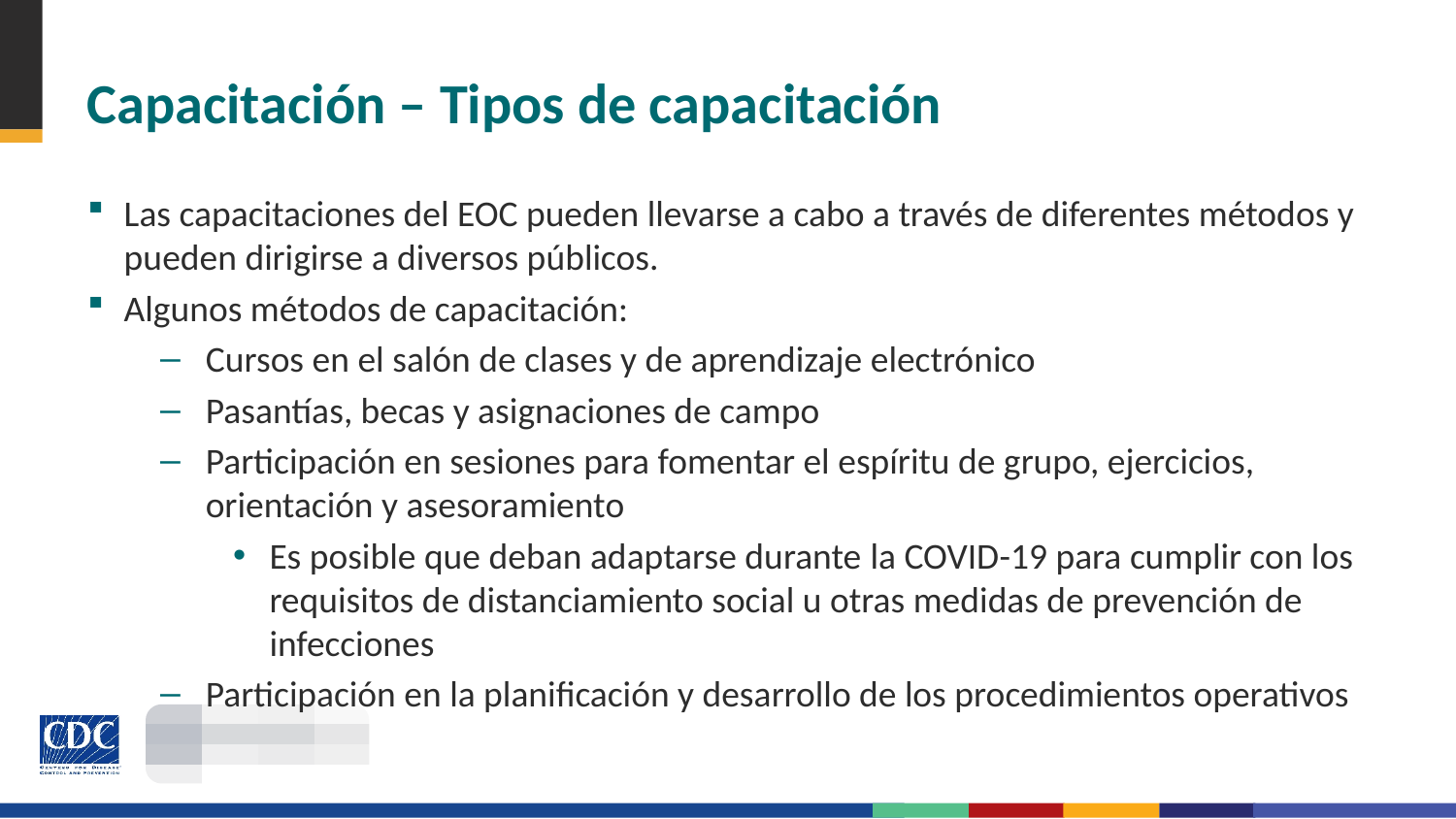

# Capacitación – Tipos de capacitación
Las capacitaciones del EOC pueden llevarse a cabo a través de diferentes métodos y pueden dirigirse a diversos públicos.
Algunos métodos de capacitación:
Cursos en el salón de clases y de aprendizaje electrónico
Pasantías, becas y asignaciones de campo
Participación en sesiones para fomentar el espíritu de grupo, ejercicios, orientación y asesoramiento
Es posible que deban adaptarse durante la COVID-19 para cumplir con los requisitos de distanciamiento social u otras medidas de prevención de infecciones
Participación en la planificación y desarrollo de los procedimientos operativos